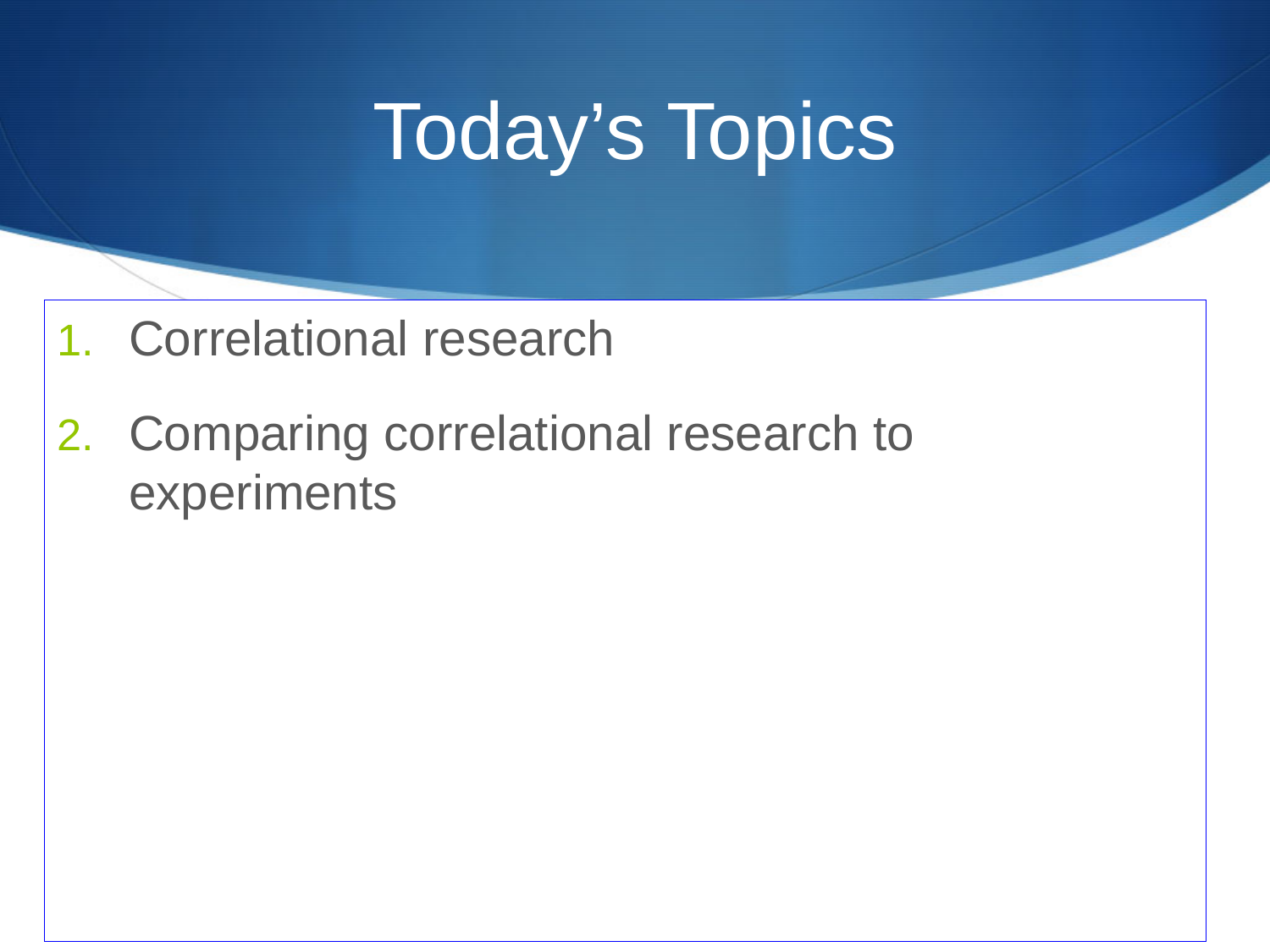

# Today’s Topics
Correlational research
Comparing correlational research to experiments